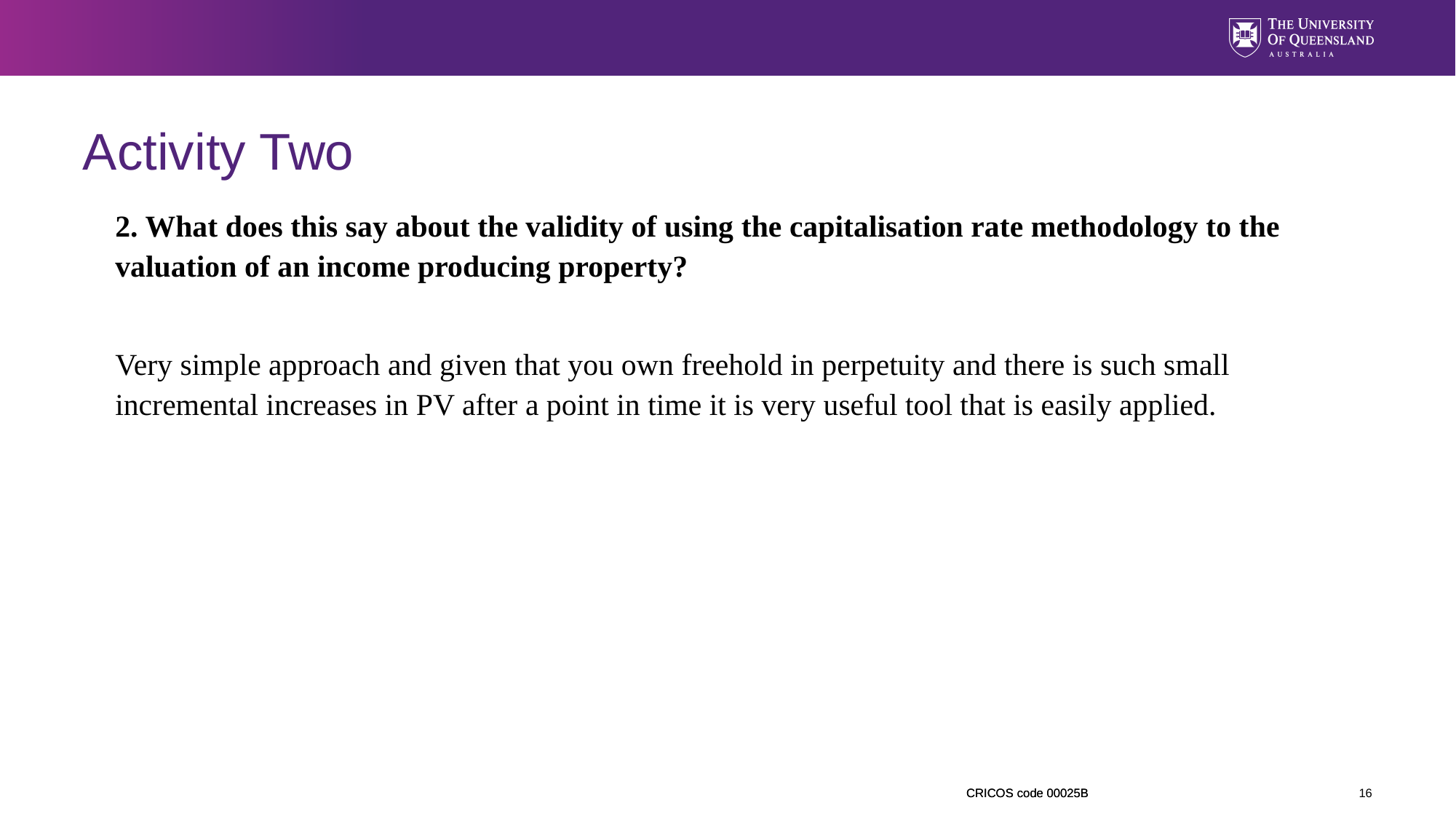

# Activity Two
2. What does this say about the validity of using the capitalisation rate methodology to the valuation of an income producing property?

Very simple approach and given that you own freehold in perpetuity and there is such small incremental increases in PV after a point in time it is very useful tool that is easily applied.

16